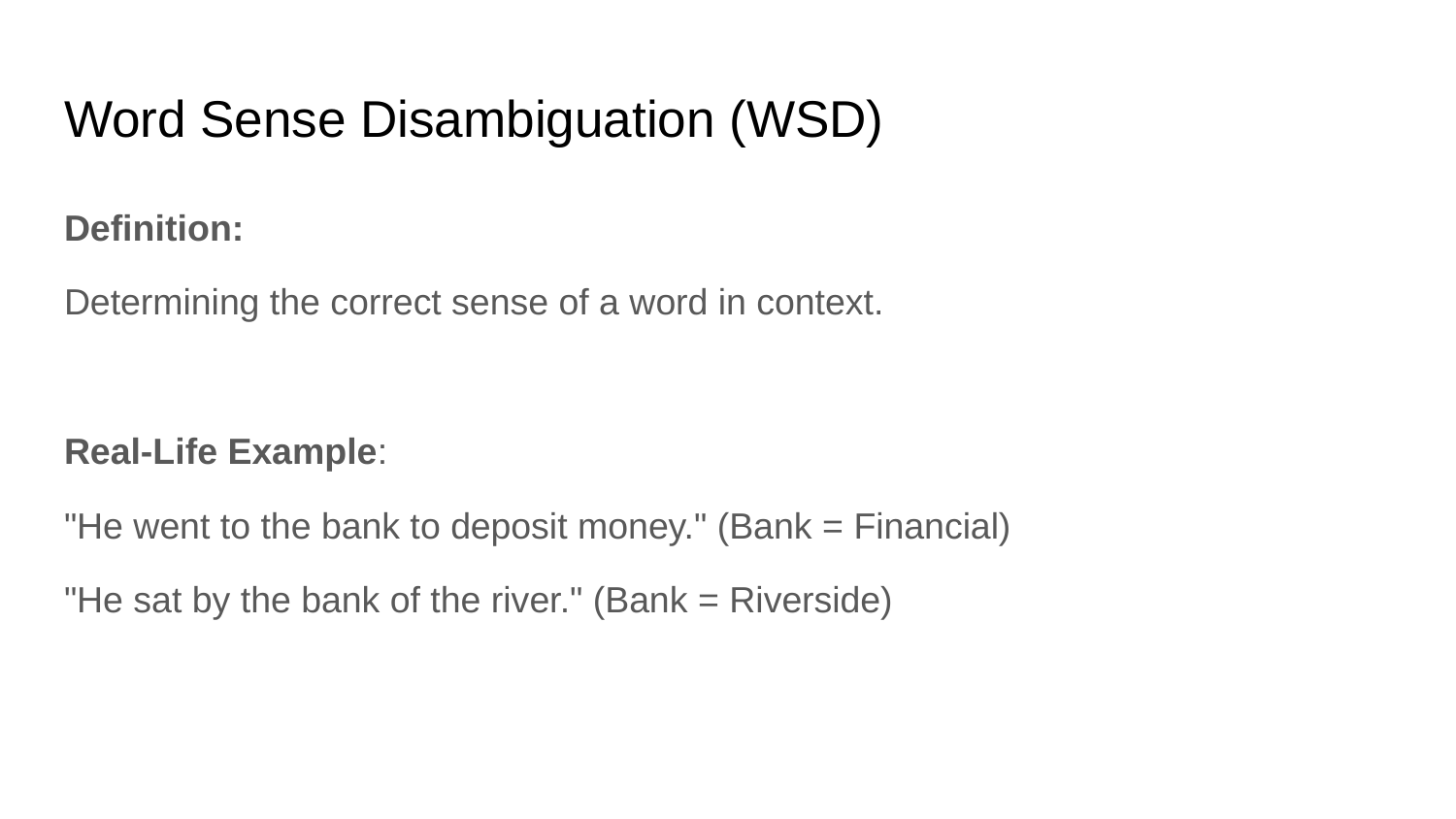

# Word Sense Disambiguation (WSD)
Definition:
Determining the correct sense of a word in context.

Real-Life Example:
"He went to the bank to deposit money." (Bank = Financial)
"He sat by the bank of the river." (Bank = Riverside)